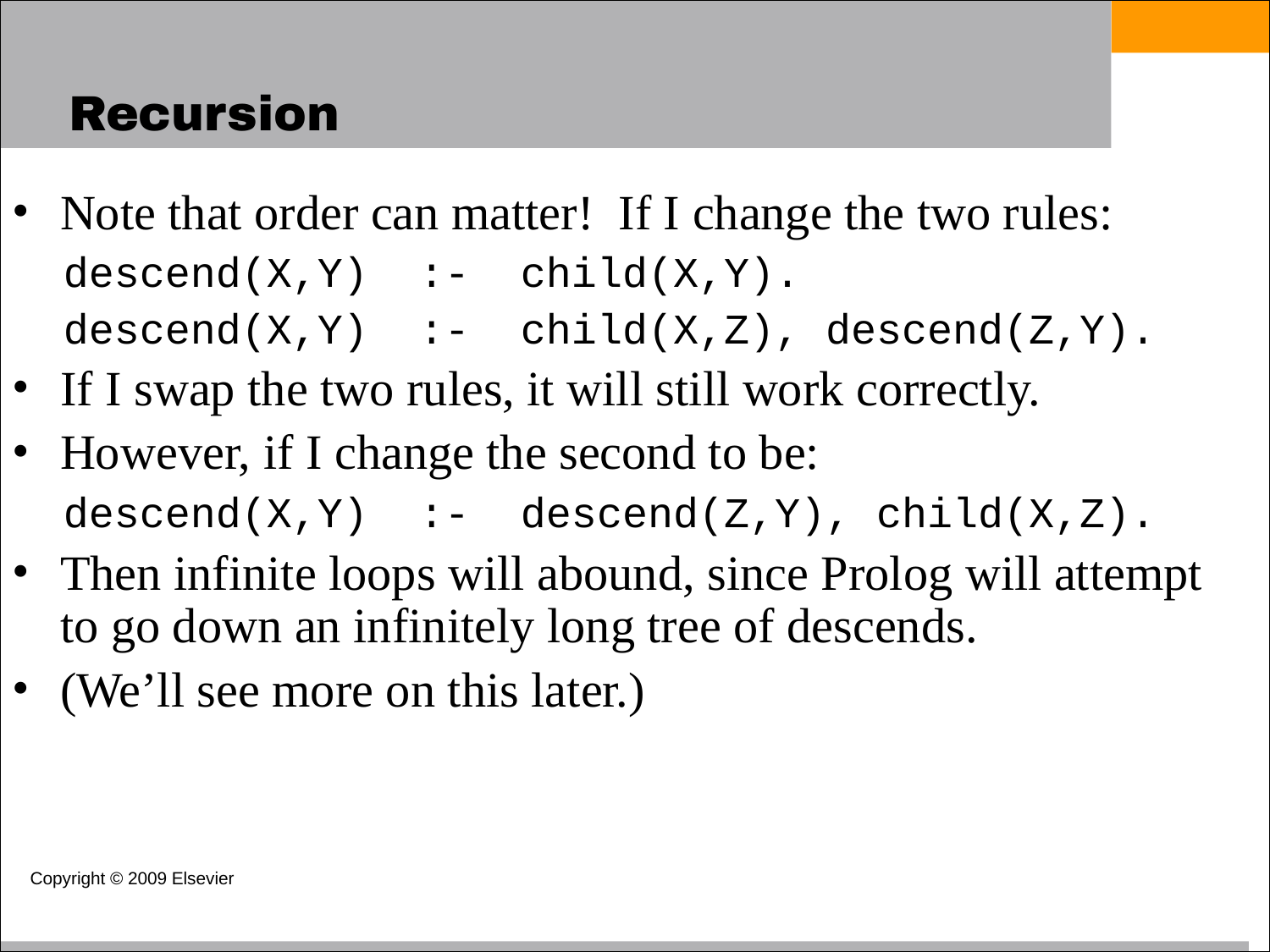

Recursion
Note that order can matter!  If I change the two rules:
  descend(X,Y)  :-  child(X,Y).
  descend(X,Y)  :-  child(X,Z), descend(Z,Y).
If I swap the two rules, it will still work correctly.
However, if I change the second to be:
  descend(X,Y)  :-  descend(Z,Y), child(X,Z).
Then infinite loops will abound, since Prolog will attempt to go down an infinitely long tree of descends.
(We’ll see more on this later.)
Copyright © 2009 Elsevier